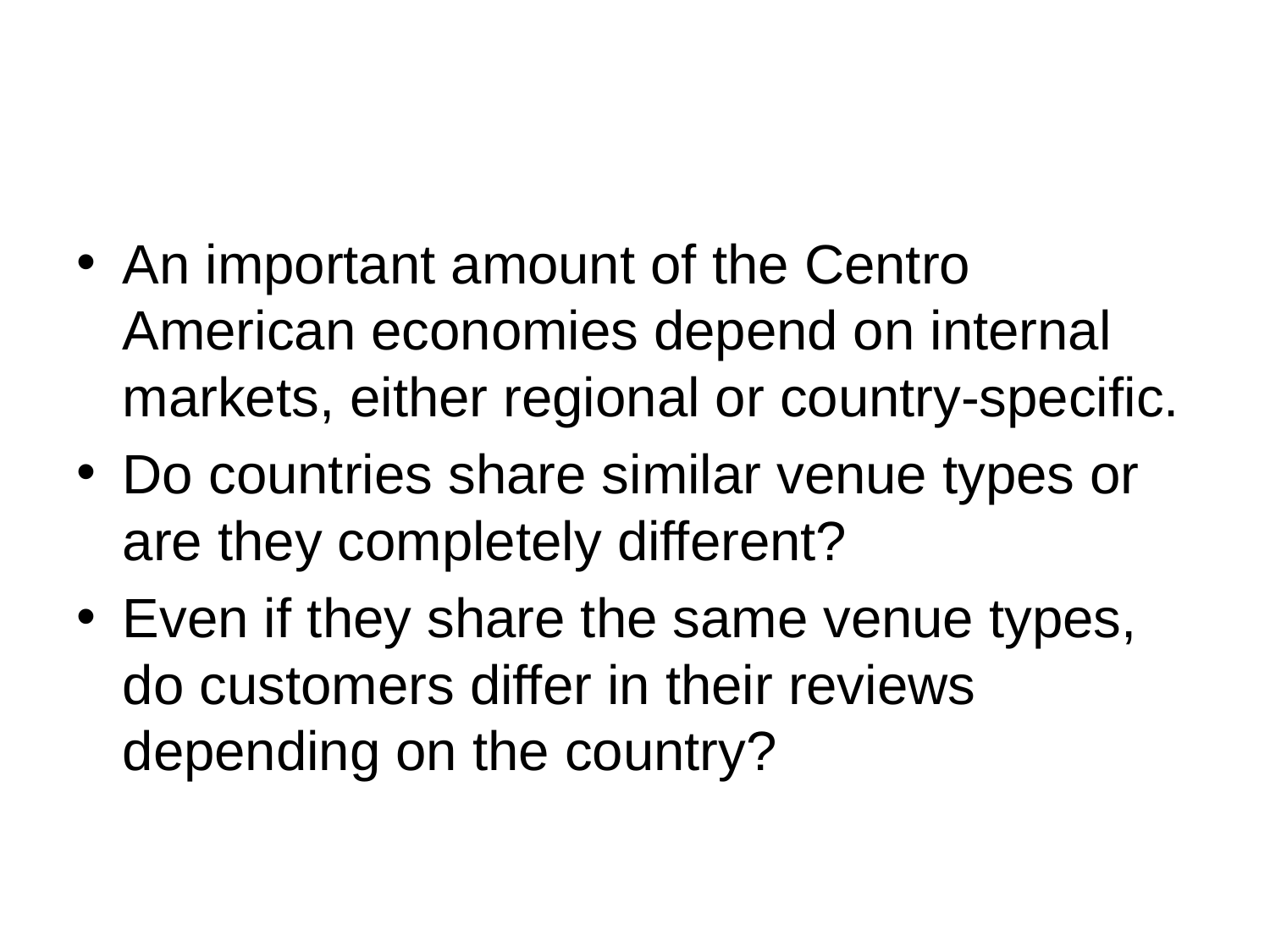

#
An important amount of the Centro American economies depend on internal markets, either regional or country-specific.
Do countries share similar venue types or are they completely different?
Even if they share the same venue types, do customers differ in their reviews depending on the country?